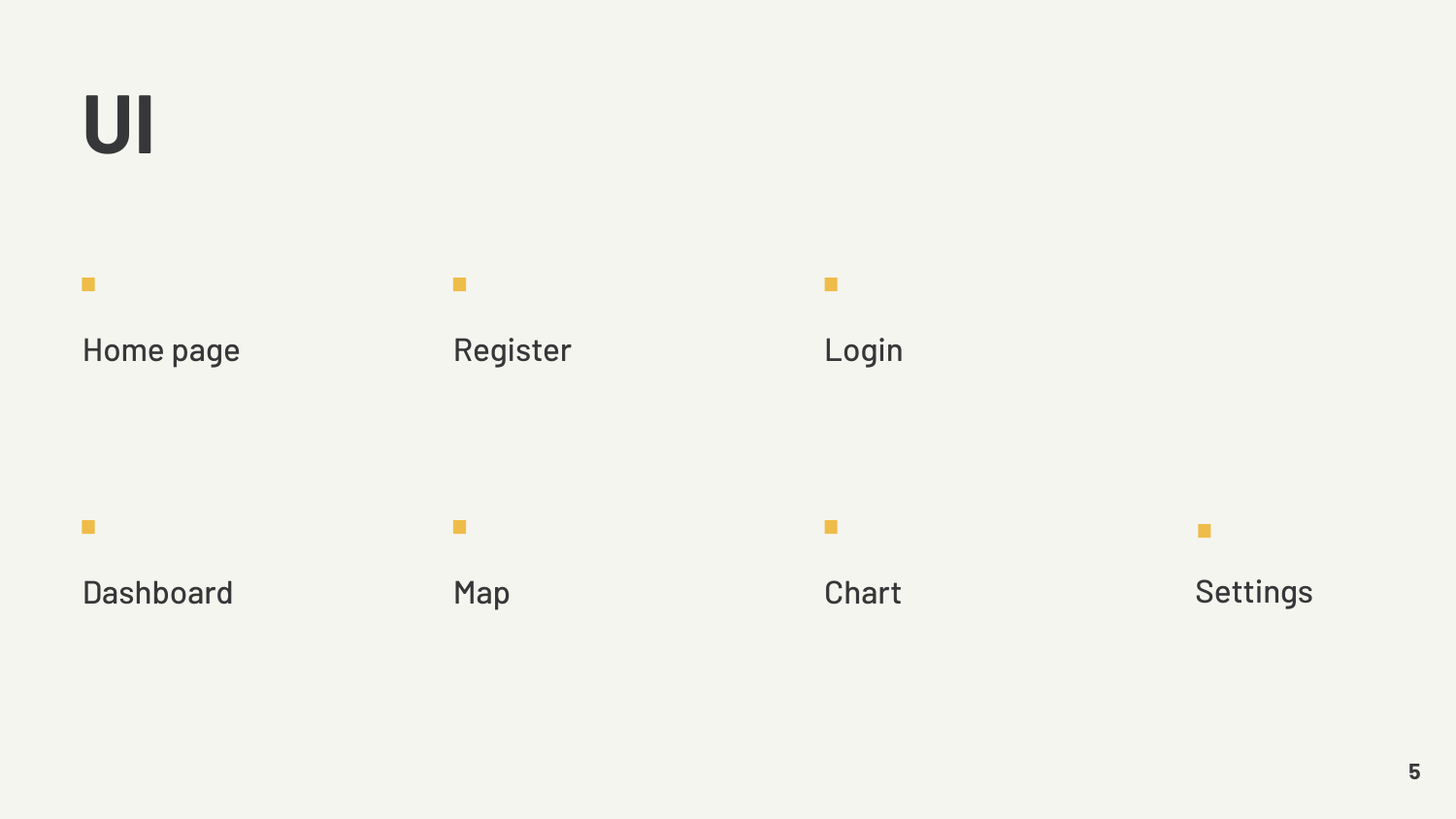

# UI

Home page
Register
Login

Dashboard
Map
Chart
Settings
5